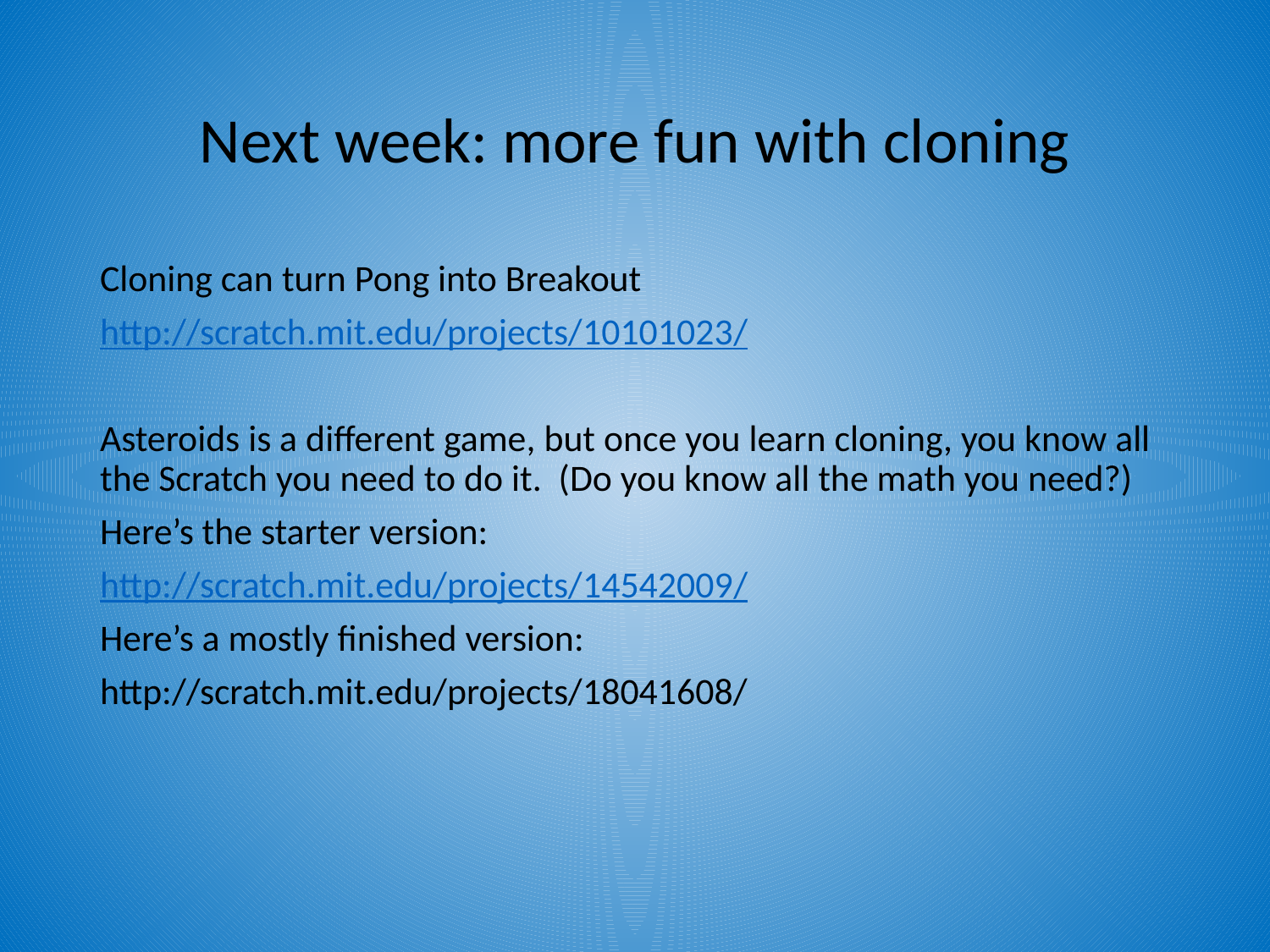

# Next week: more fun with cloning
Cloning can turn Pong into Breakout
http://scratch.mit.edu/projects/10101023/

Asteroids is a different game, but once you learn cloning, you know all the Scratch you need to do it.  (Do you know all the math you need?)
Here’s the starter version:
http://scratch.mit.edu/projects/14542009/
Here’s a mostly finished version:
http://scratch.mit.edu/projects/18041608/